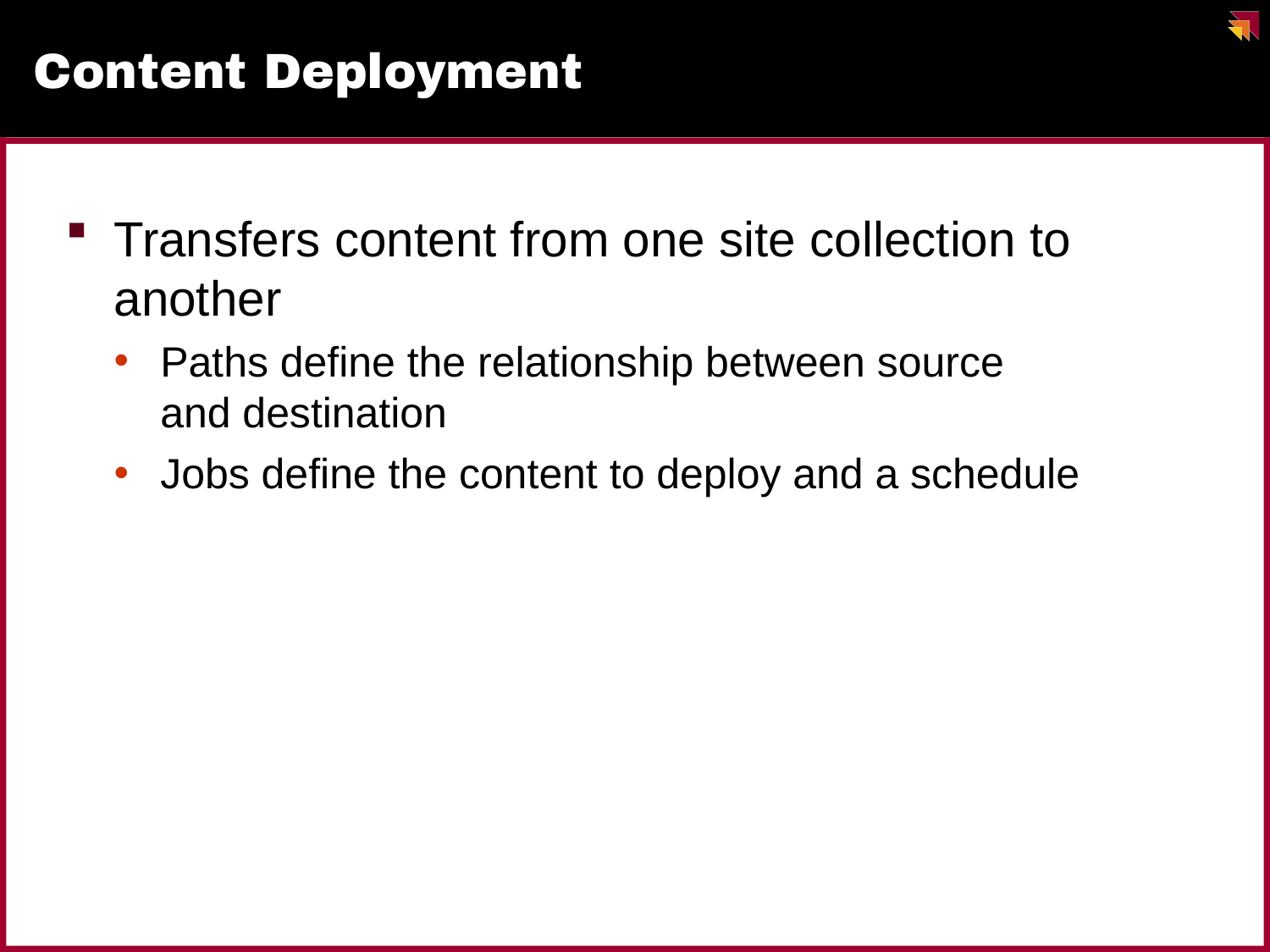

# Content Deployment
Transfers content from one site collection to another
Paths define the relationship between source
and destination
Jobs define the content to deploy and a schedule